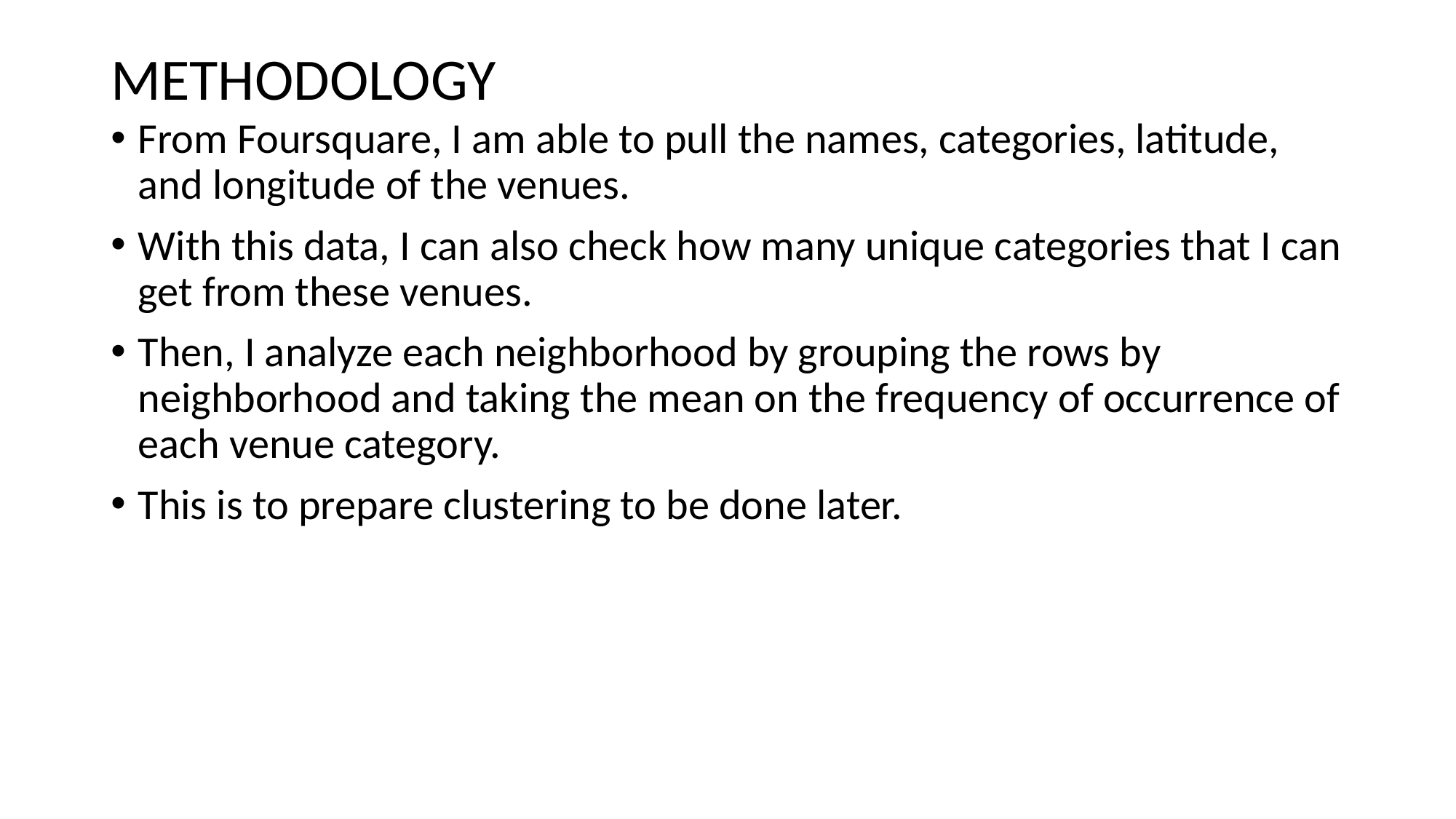

# METHODOLOGY
From Foursquare, I am able to pull the names, categories, latitude, and longitude of the venues.
With this data, I can also check how many unique categories that I can get from these venues.
Then, I analyze each neighborhood by grouping the rows by neighborhood and taking the mean on the frequency of occurrence of each venue category.
This is to prepare clustering to be done later.